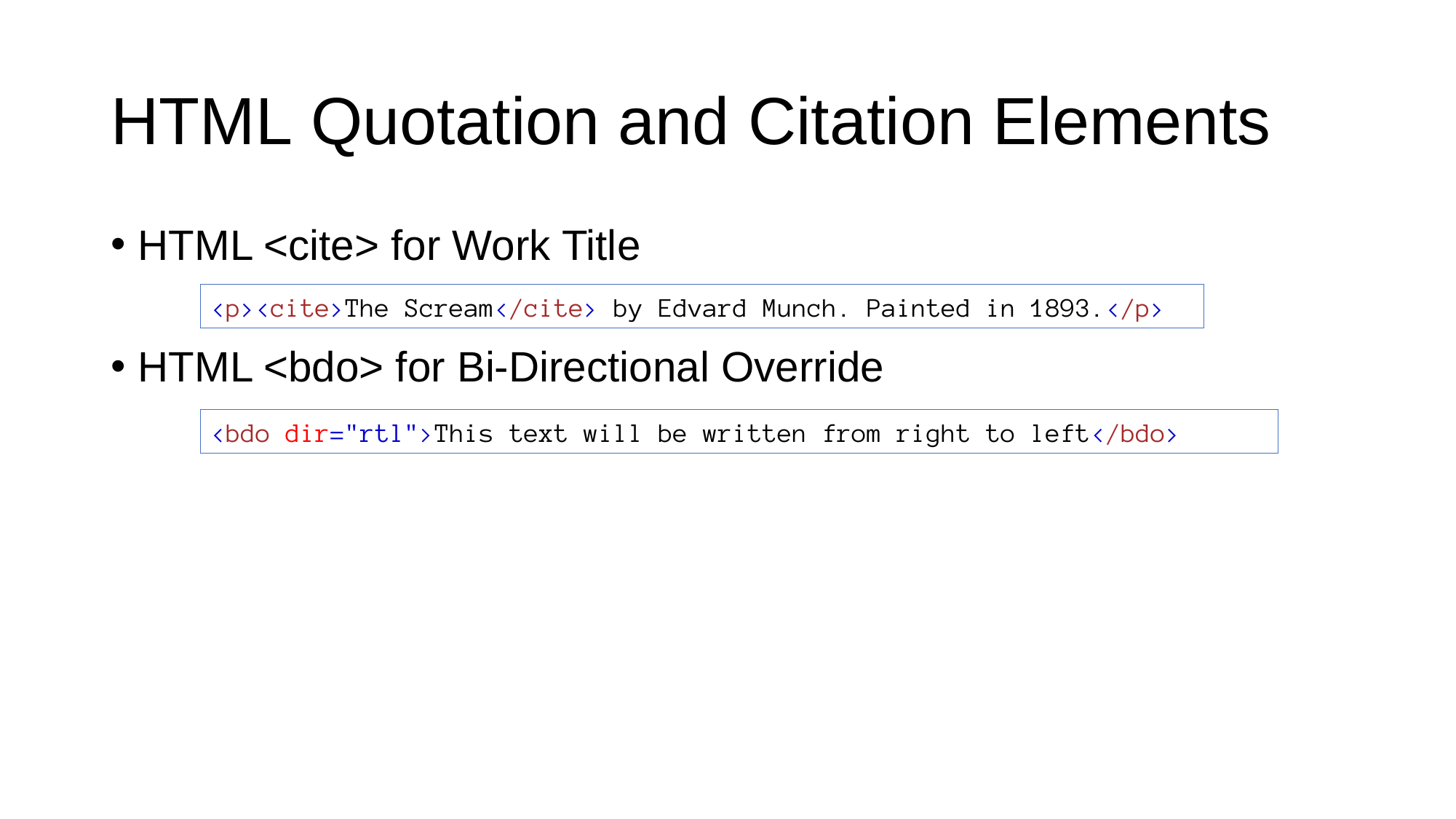

# HTML Quotation and Citation Elements
HTML <cite> for Work Title

HTML <bdo> for Bi-Directional Override

<p><cite>The Scream</cite> by Edvard Munch. Painted in 1893.</p>
<bdo dir="rtl">This text will be written from right to left</bdo>